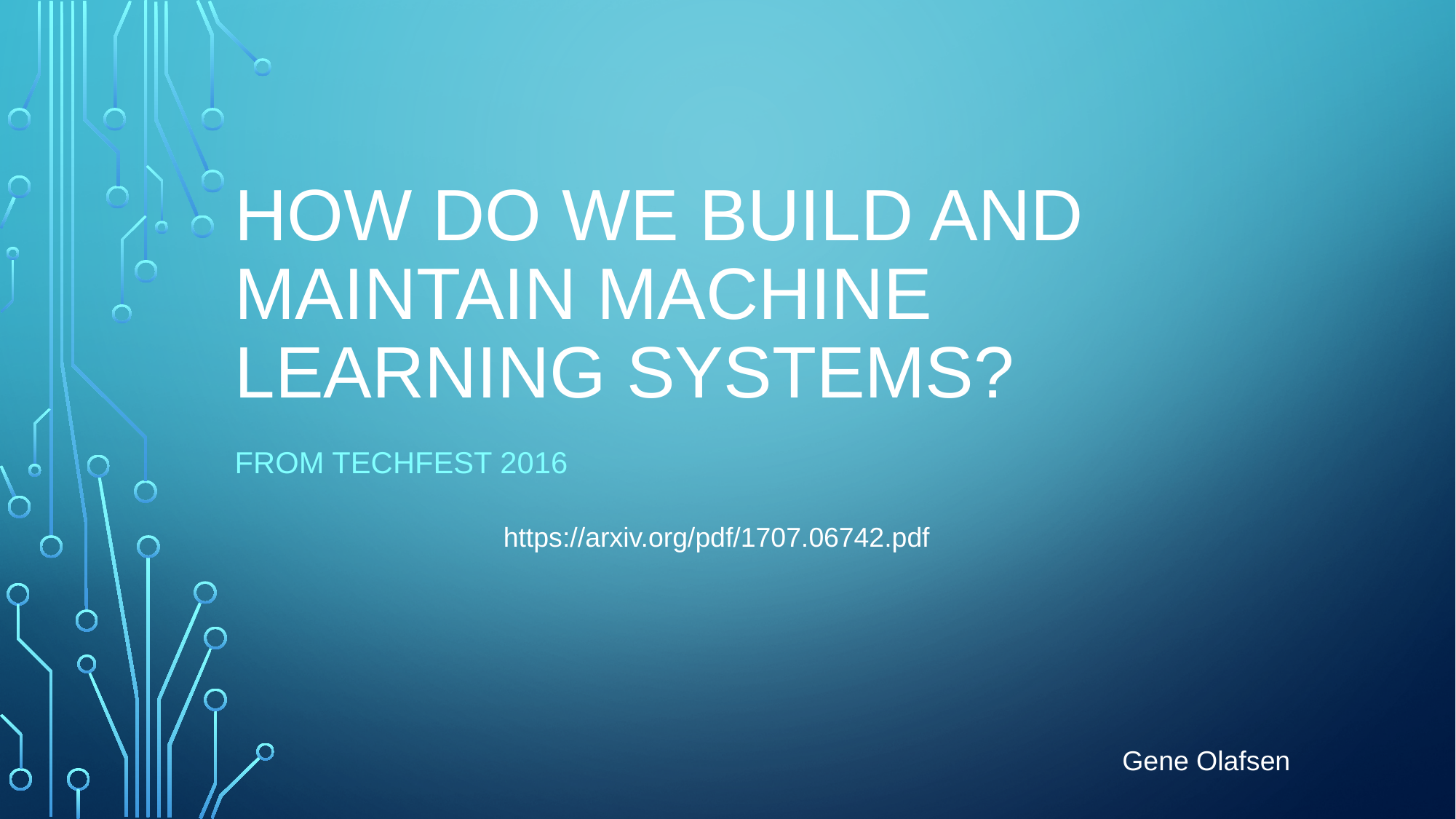

# How Do We Build and Maintain Machine Learning Systems?
From Techfest 2016
https://arxiv.org/pdf/1707.06742.pdf
Gene Olafsen